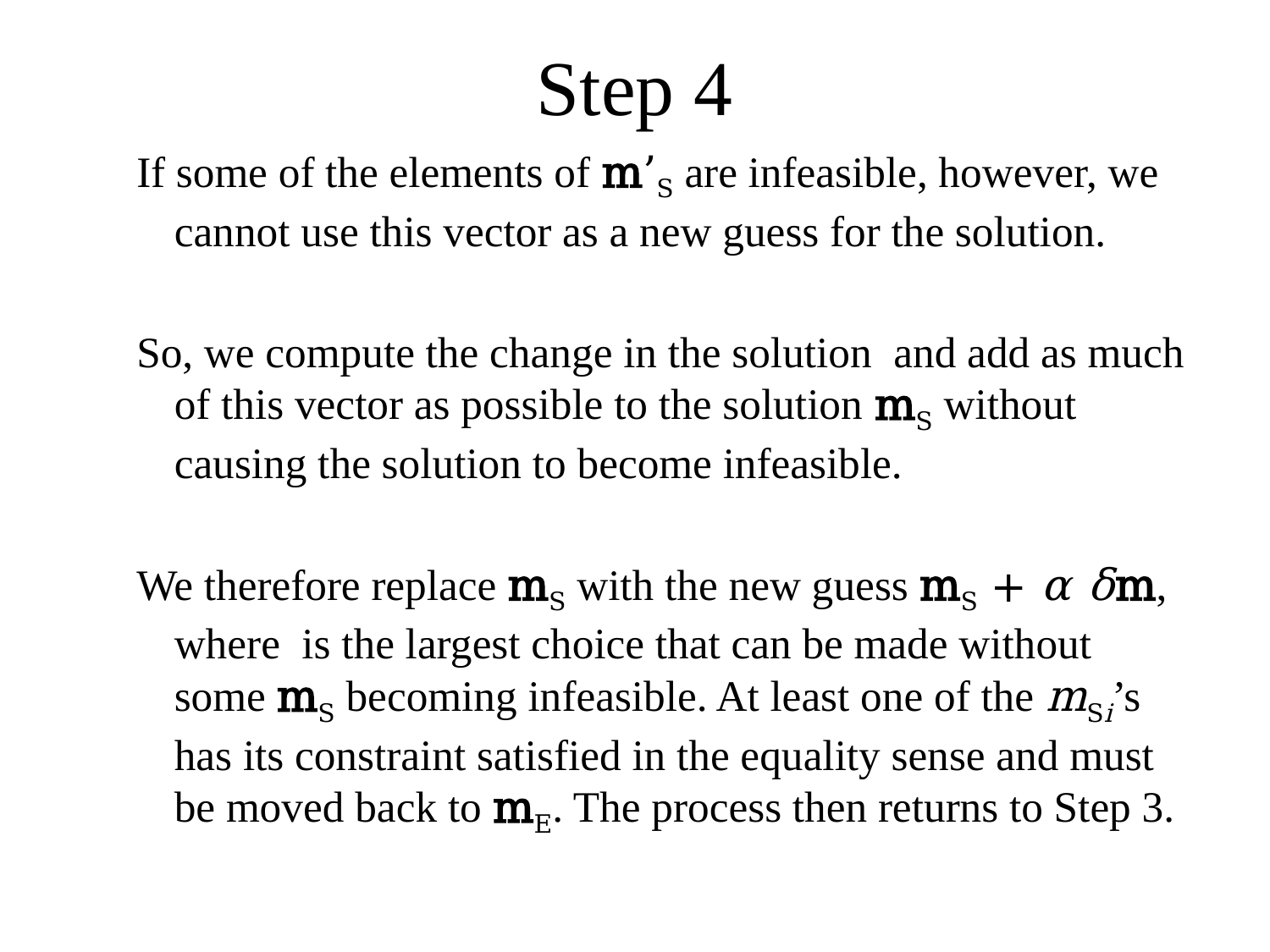

# Step 4
If some of the elements of m’S are infeasible, however, we cannot use this vector as a new guess for the solution.

So, we compute the change in the solution  and add as much of this vector as possible to the solution mS without causing the solution to become infeasible.

We therefore replace mS with the new guess mS + α δm, where  is the largest choice that can be made without some mS becoming infeasible. At least one of the mSi’s has its constraint satisfied in the equality sense and must be moved back to mE. The process then returns to Step 3.